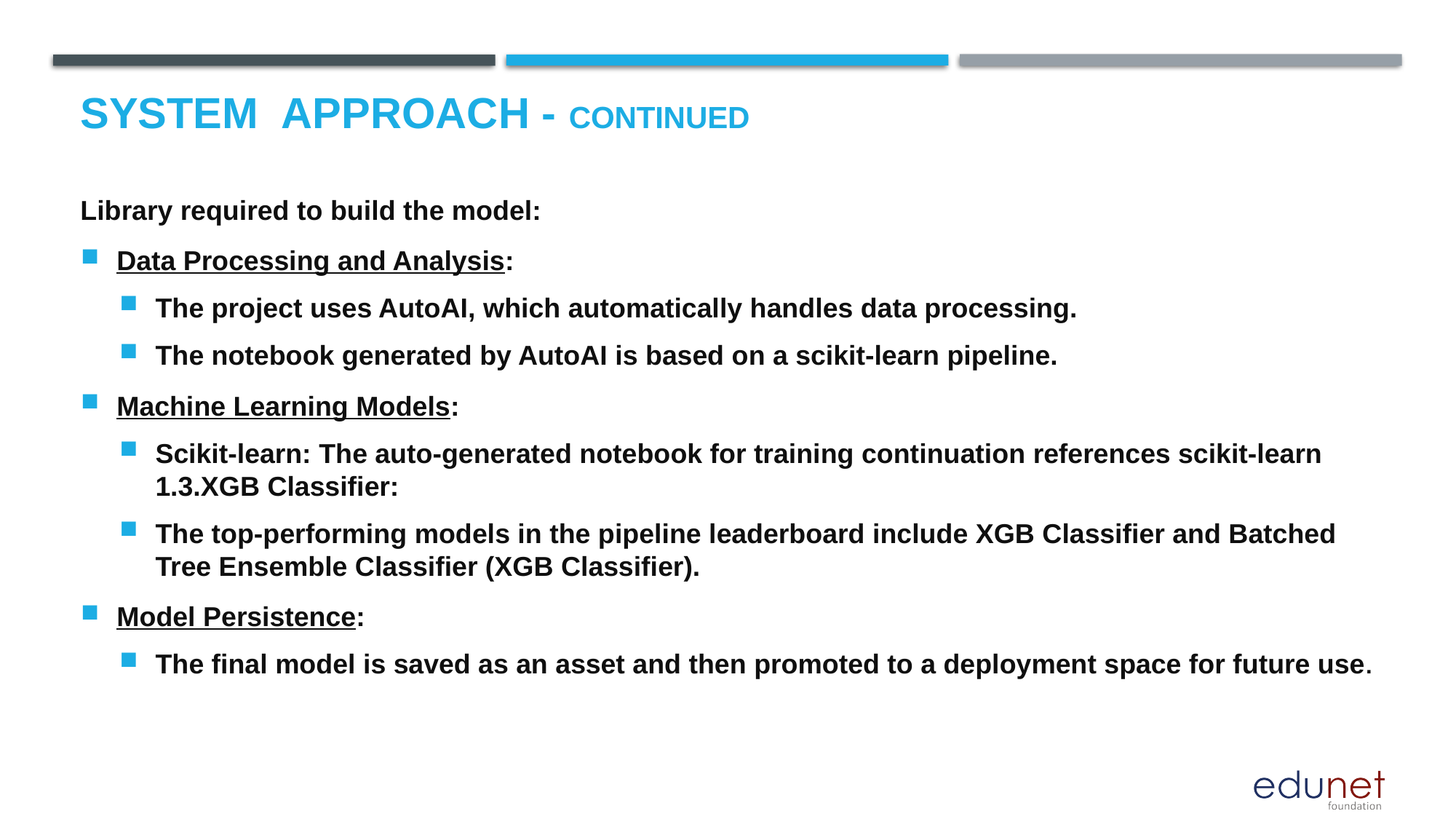

# System  Approach - Continued
Library required to build the model:
Data Processing and Analysis:
The project uses AutoAI, which automatically handles data processing.
The notebook generated by AutoAI is based on a scikit-learn pipeline.
Machine Learning Models:
Scikit-learn: The auto-generated notebook for training continuation references scikit-learn 1.3.XGB Classifier:
The top-performing models in the pipeline leaderboard include XGB Classifier and Batched Tree Ensemble Classifier (XGB Classifier).
Model Persistence:
The final model is saved as an asset and then promoted to a deployment space for future use.